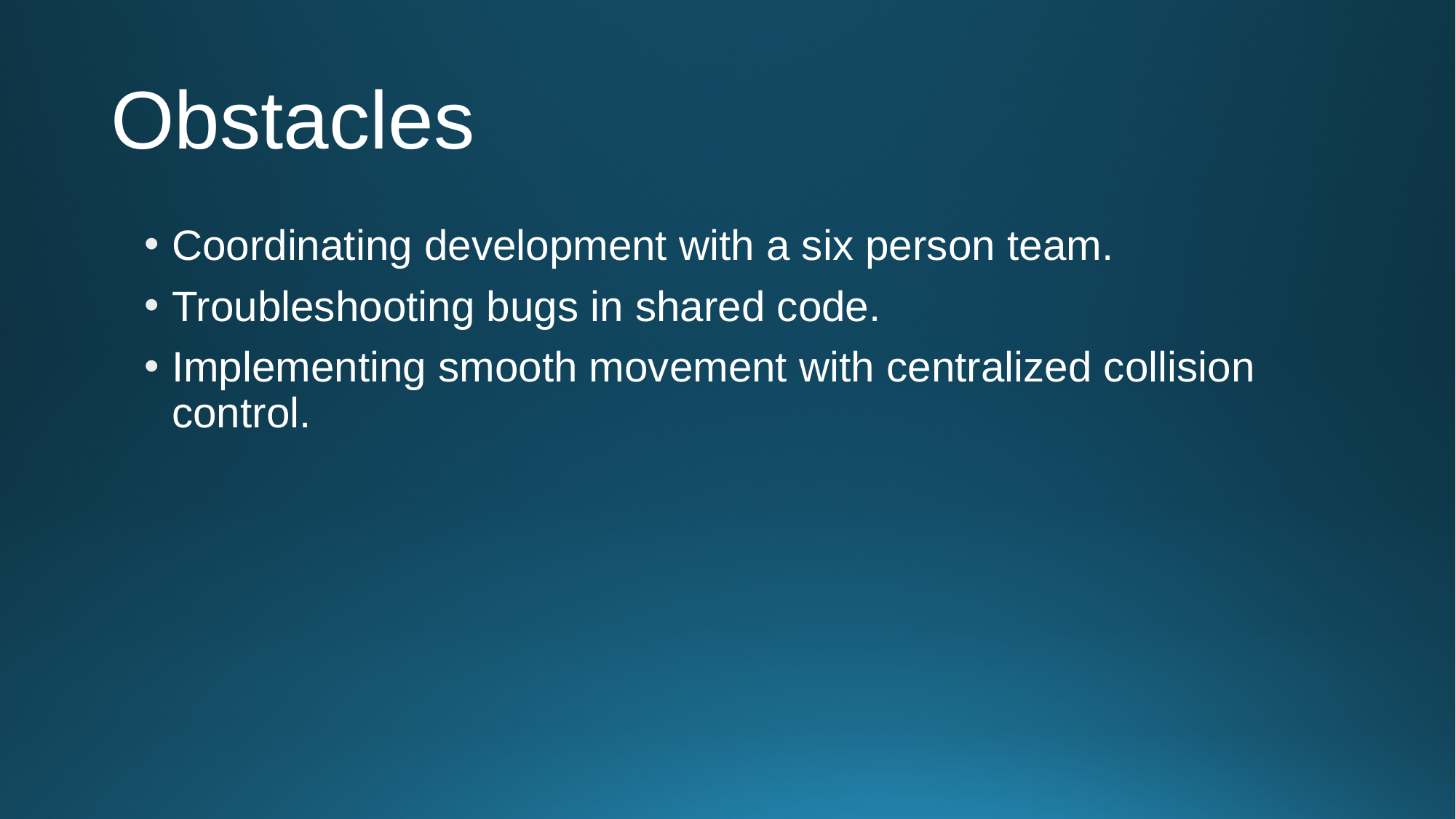

# Obstacles
Coordinating development with a six person team.
Troubleshooting bugs in shared code.
Implementing smooth movement with centralized collision control.